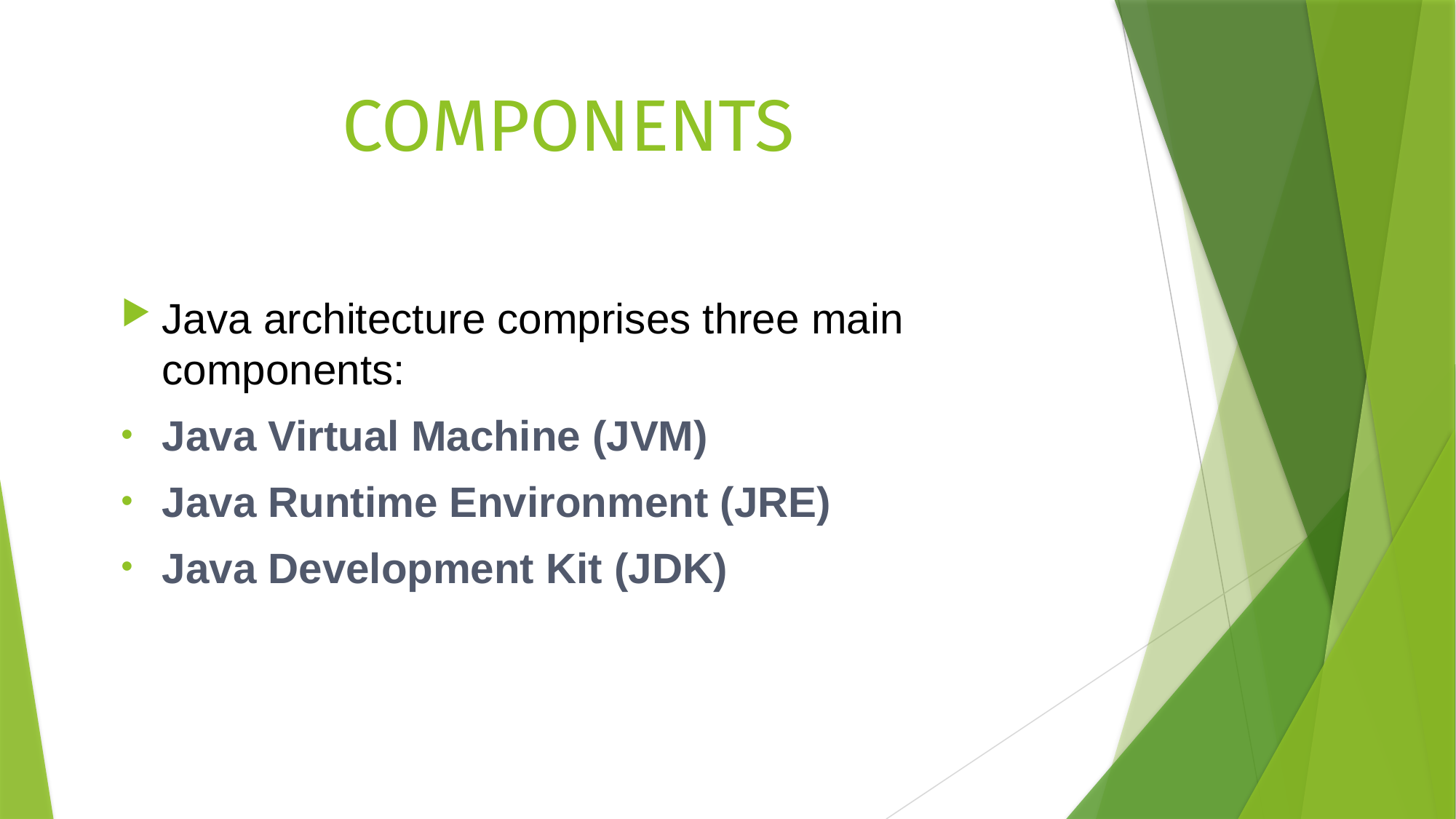

# COMPONENTS
Java architecture comprises three main components:
Java Virtual Machine (JVM)
Java Runtime Environment (JRE)
Java Development Kit (JDK)